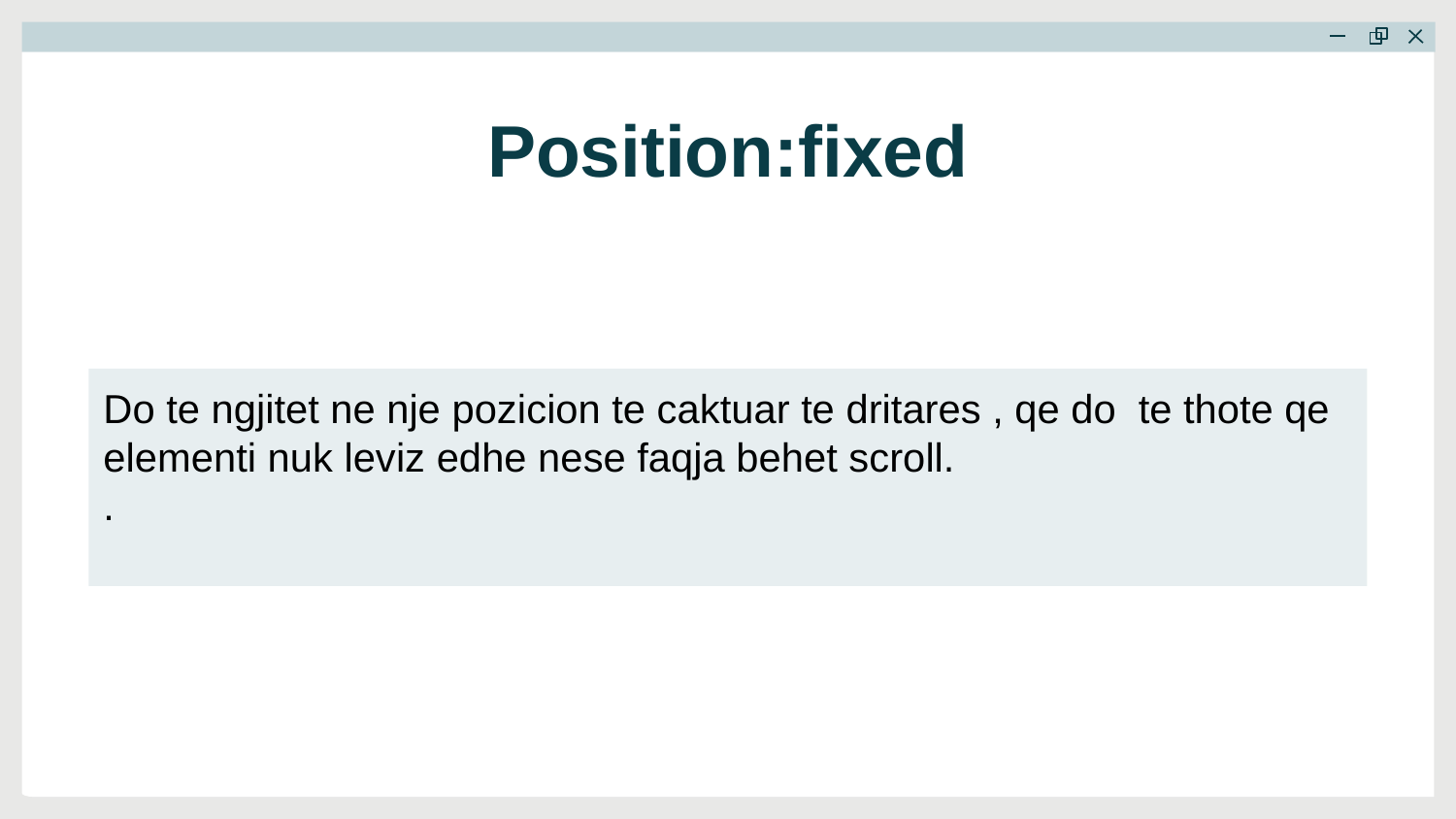

Position:fixed
Do te ngjitet ne nje pozicion te caktuar te dritares , qe do  te thote qe elementi nuk leviz edhe nese faqja behet scroll.
.